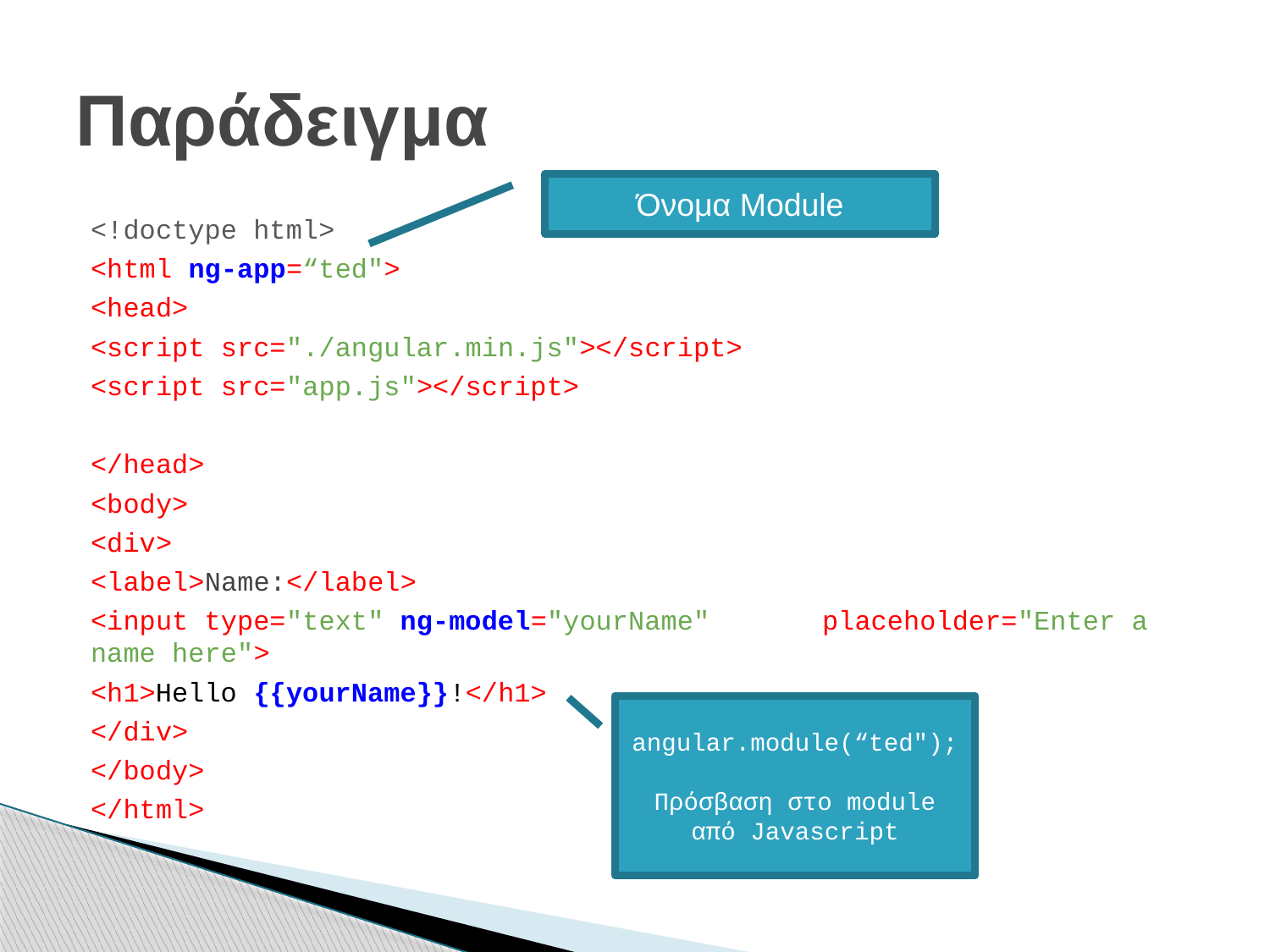

# Παράδειγμα
Όνομα Module
<!doctype html>
<html ng-app=“ted">
	<head>
		<script src="./angular.min.js"></script>
		<script src="app.js"></script>

	</head>
	<body>
		<div>
			<label>Name:</label>
			<input type="text" ng-model="yourName" 				placeholder="Enter a name here">
			<h1>Hello {{yourName}}!</h1>
		</div>
	</body>
</html>
angular.module(“ted");

Πρόσβαση στο module από Javascript